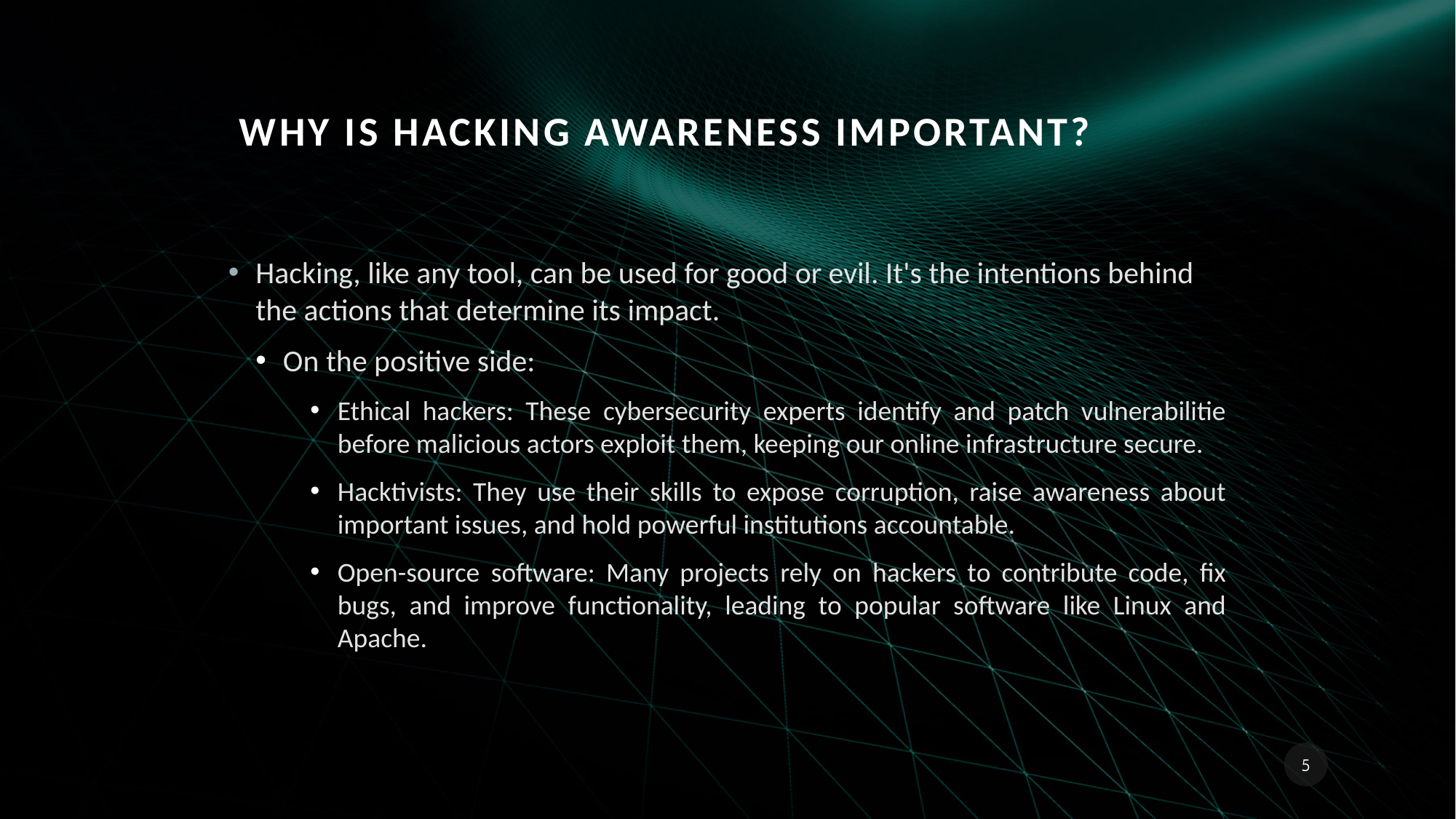

# Why is hacking Awareness important?
Hacking, like any tool, can be used for good or evil. It's the intentions behind the actions that determine its impact.
On the positive side:
Ethical hackers: These cybersecurity experts identify and patch vulnerabilitie before malicious actors exploit them, keeping our online infrastructure secure.
Hacktivists: They use their skills to expose corruption, raise awareness about important issues, and hold powerful institutions accountable.
Open-source software: Many projects rely on hackers to contribute code, fix bugs, and improve functionality, leading to popular software like Linux and Apache.
5